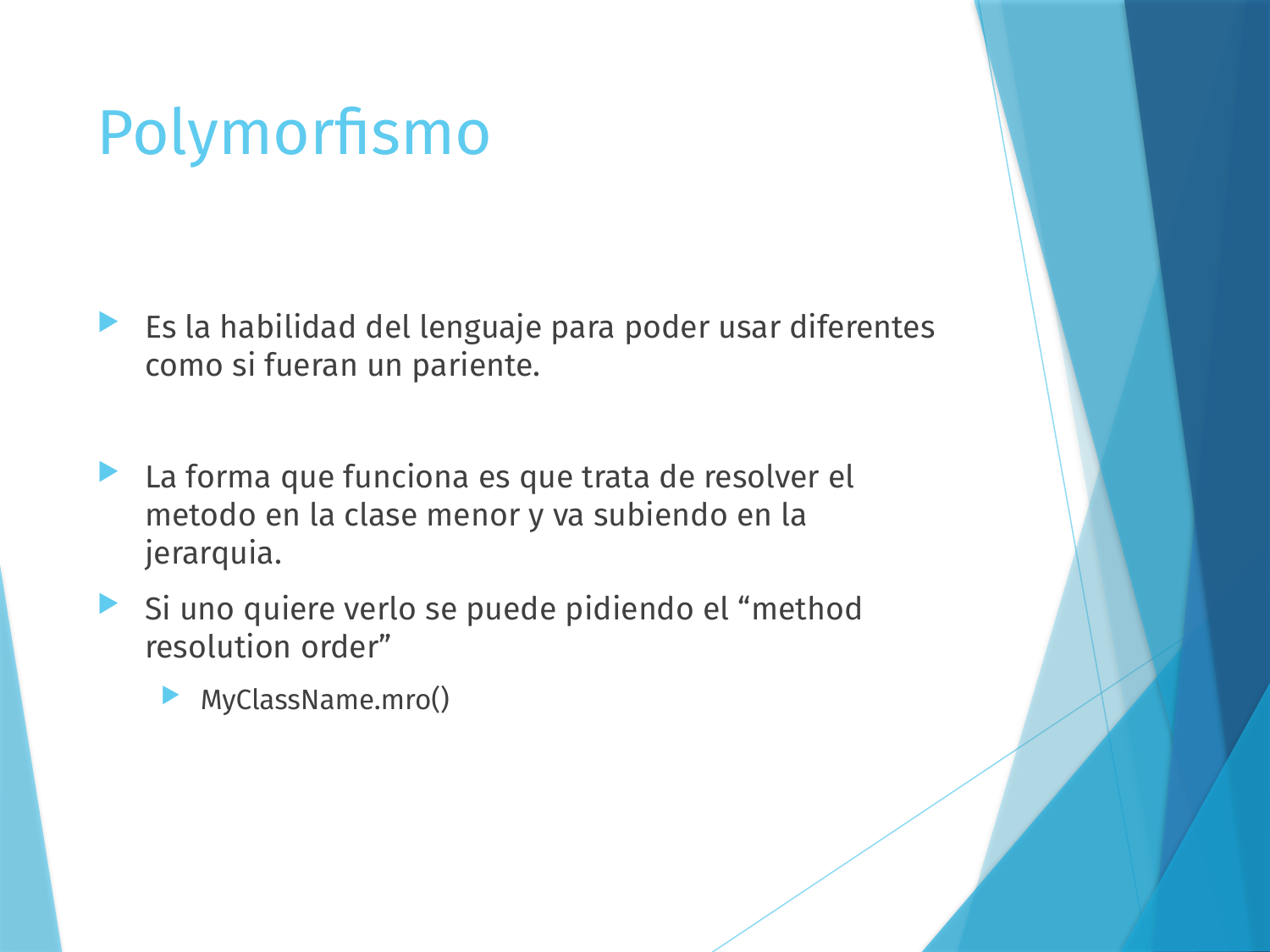

# Polymorfismo
Es la habilidad del lenguaje para poder usar diferentes como si fueran un pariente.

La forma que funciona es que trata de resolver el metodo en la clase menor y va subiendo en la jerarquia.
Si uno quiere verlo se puede pidiendo el “method resolution order”
MyClassName.mro()